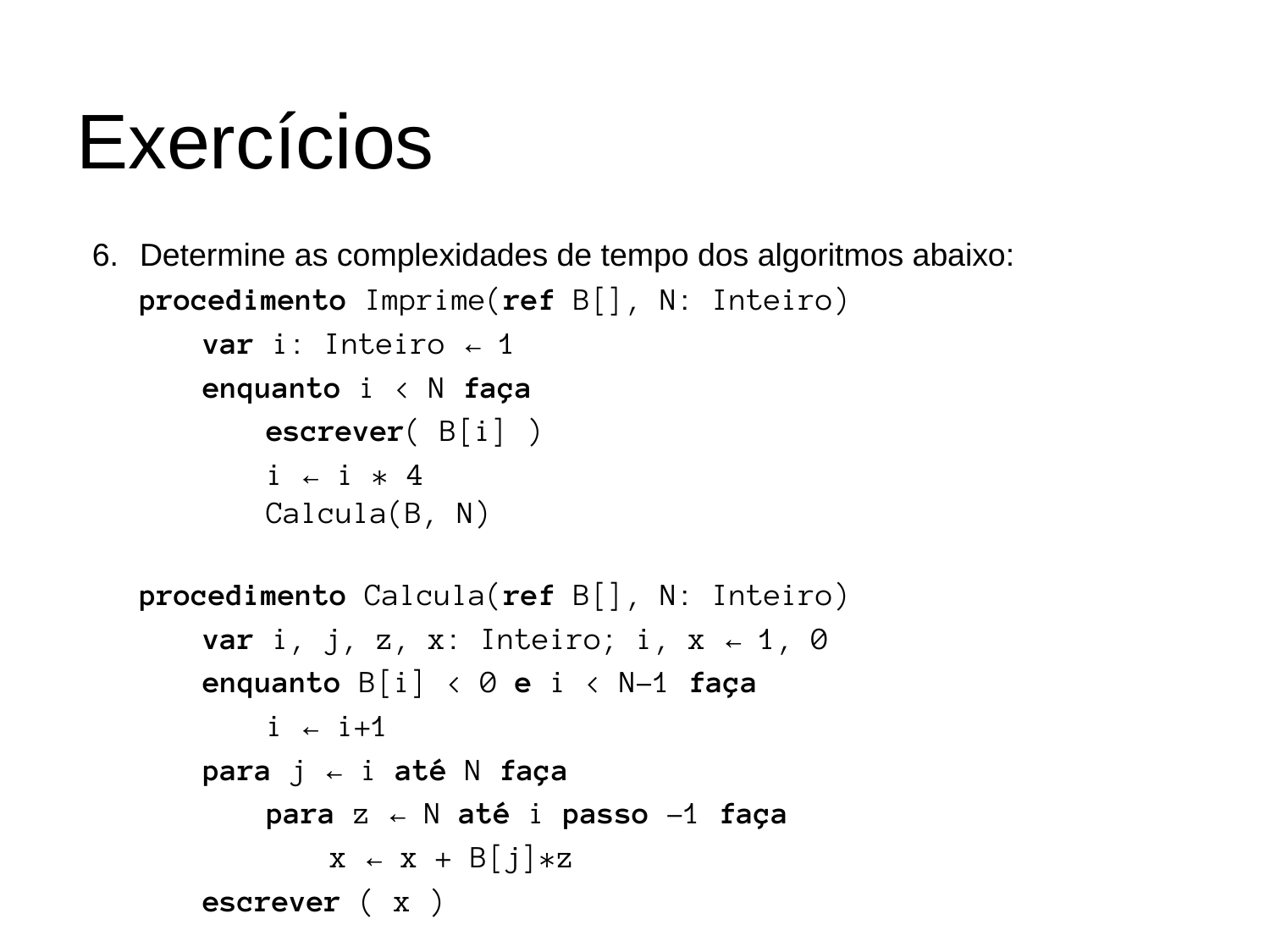

# Exercícios
Determine as complexidades de tempo dos algoritmos abaixo:
procedimento Imprime(ref B[], N: Inteiro)
var i: Inteiro ← 1
enquanto i < N faça
escrever( B[i] )
i ← i * 4
Calcula(B, N)

procedimento Calcula(ref B[], N: Inteiro)
var i, j, z, x: Inteiro; i, x ← 1, 0
enquanto B[i] < 0 e i < N-1 faça
i ← i+1
para j ← i até N faça
para z ← N até i passo -1 faça
x ← x + B[j]*z
escrever ( x )